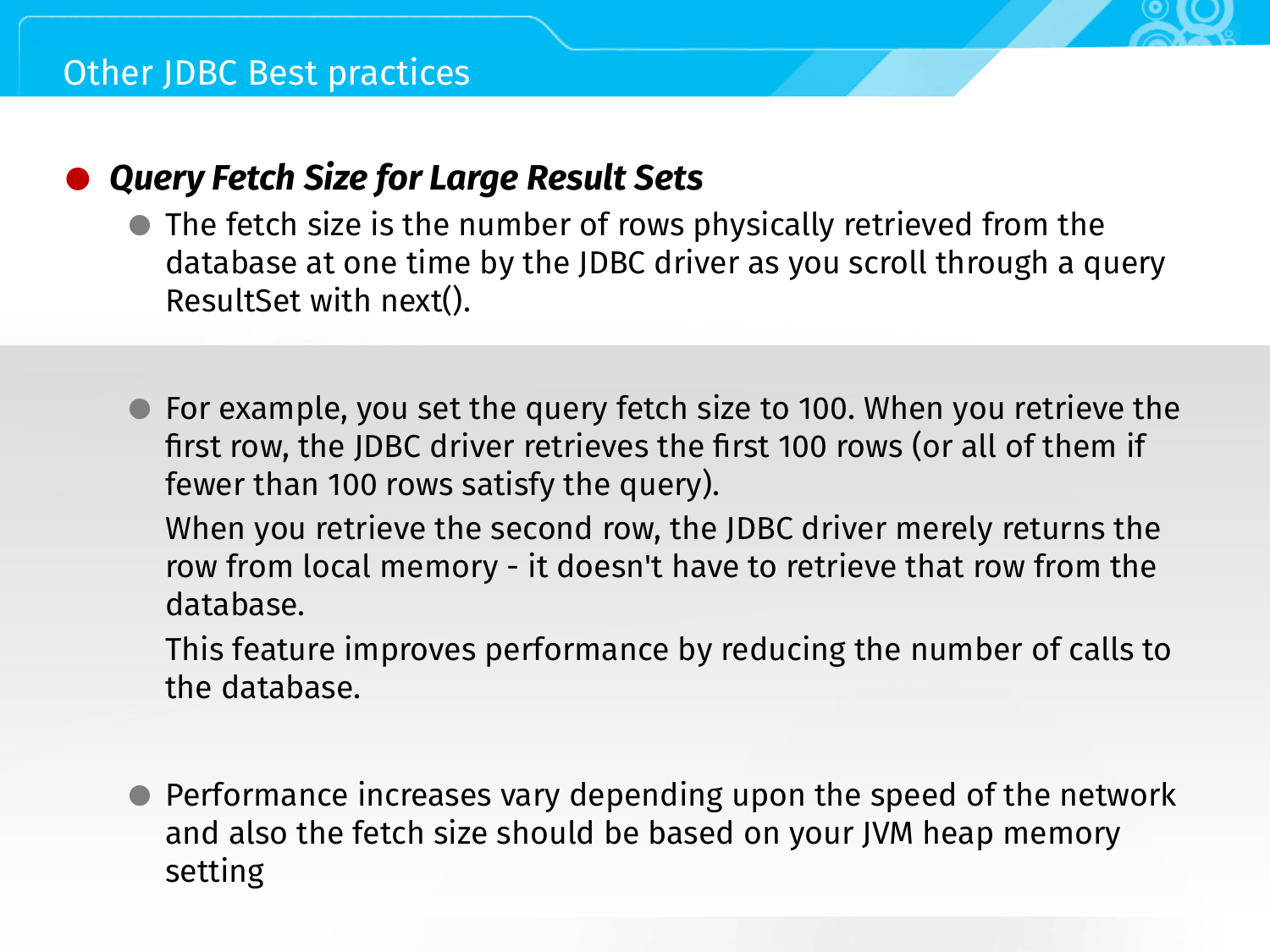

# Other JDBC Best practices
Query Fetch Size for Large Result Sets
The fetch size is the number of rows physically retrieved from the database at one time by the JDBC driver as you scroll through a query ResultSet with next().

For example, you set the query fetch size to 100. When you retrieve the first row, the JDBC driver retrieves the first 100 rows (or all of them if fewer than 100 rows satisfy the query).
	When you retrieve the second row, the JDBC driver merely returns the row from local memory - it doesn't have to retrieve that row from the database.
	This feature improves performance by reducing the number of calls to the database.

Performance increases vary depending upon the speed of the network and also the fetch size should be based on your JVM heap memory setting